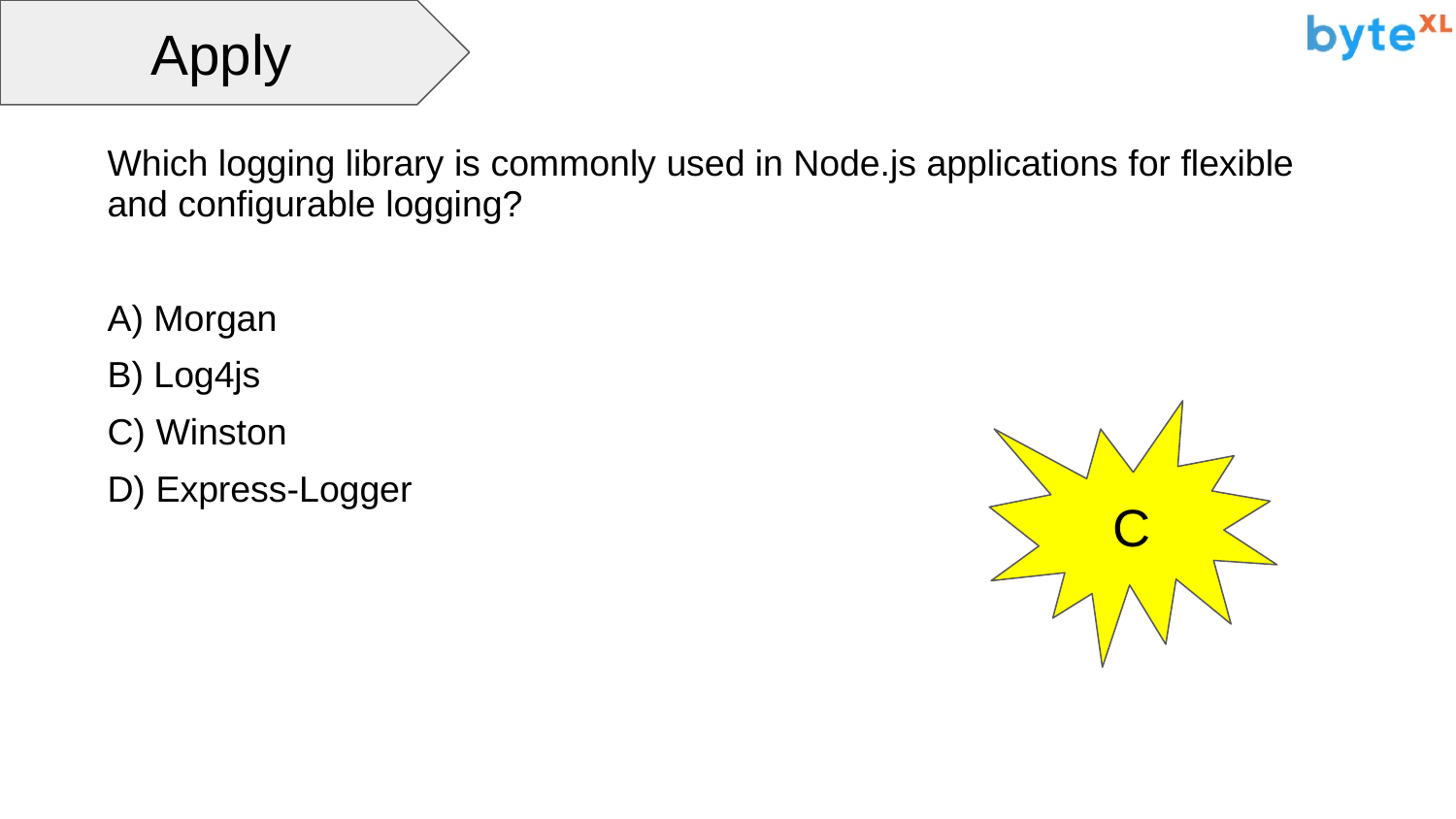

Apply
Which logging library is commonly used in Node.js applications for flexible and configurable logging?

A) Morgan
B) Log4js
C) Winston
D) Express-Logger

C